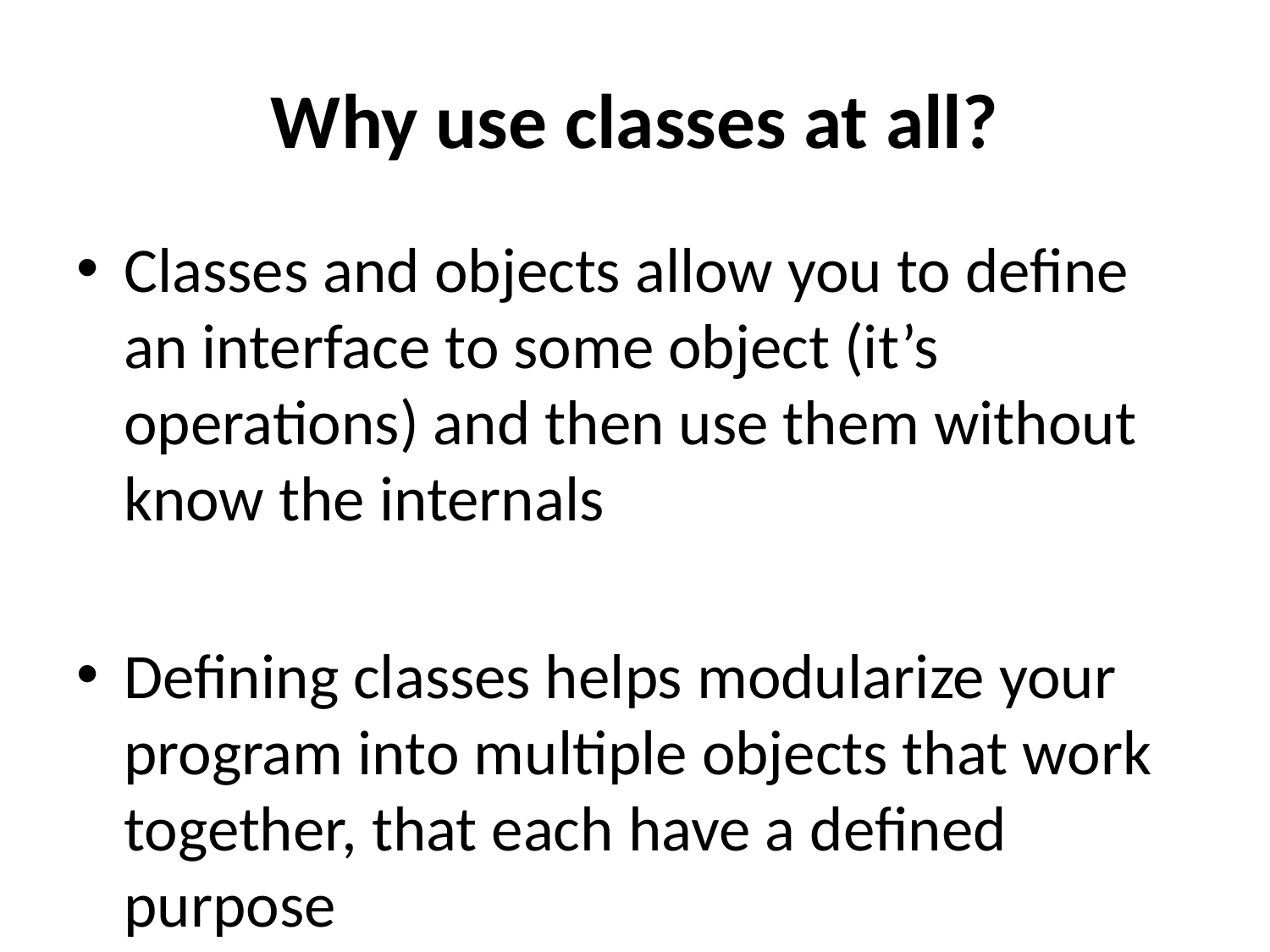

# Why use classes at all?
Classes and objects allow you to define an interface to some object (it’s operations) and then use them without know the internals

Defining classes helps modularize your program into multiple objects that work together, that each have a defined purpose